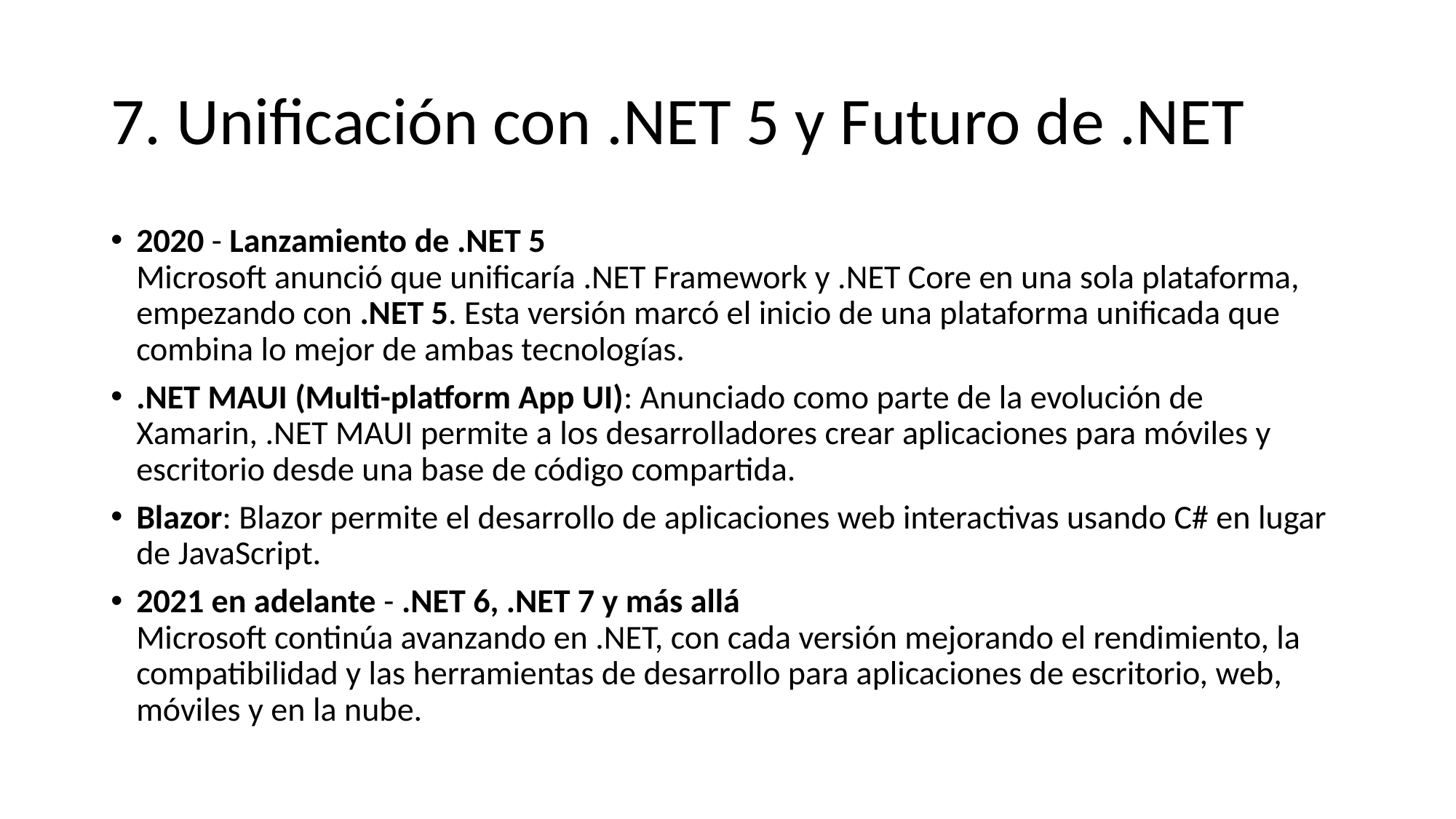

# 7. Unificación con .NET 5 y Futuro de .NET
2020 - Lanzamiento de .NET 5
Microsoft anunció que unificaría .NET Framework y .NET Core en una sola plataforma, empezando con .NET 5. Esta versión marcó el inicio de una plataforma unificada que combina lo mejor de ambas tecnologías.
.NET MAUI (Multi-platform App UI): Anunciado como parte de la evolución de Xamarin, .NET MAUI permite a los desarrolladores crear aplicaciones para móviles y escritorio desde una base de código compartida.
Blazor: Blazor permite el desarrollo de aplicaciones web interactivas usando C# en lugar de JavaScript.
2021 en adelante - .NET 6, .NET 7 y más allá
Microsoft continúa avanzando en .NET, con cada versión mejorando el rendimiento, la compatibilidad y las herramientas de desarrollo para aplicaciones de escritorio, web, móviles y en la nube.